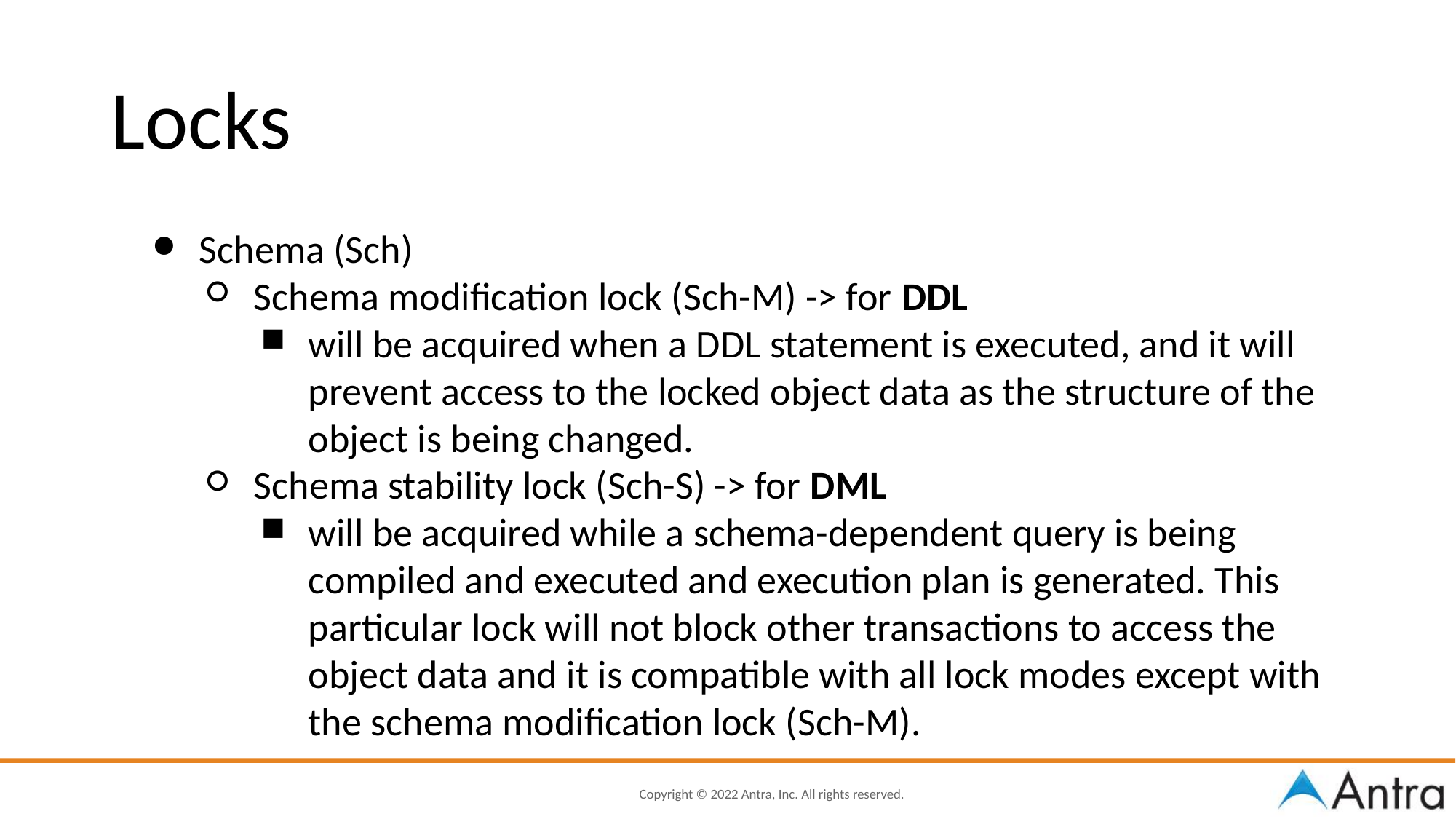

Locks
Schema (Sch)
Schema modification lock (Sch-M) -> for DDL
will be acquired when a DDL statement is executed, and it will prevent access to the locked object data as the structure of the object is being changed.
Schema stability lock (Sch-S) -> for DML
will be acquired while a schema-dependent query is being compiled and executed and execution plan is generated. This particular lock will not block other transactions to access the object data and it is compatible with all lock modes except with the schema modification lock (Sch-M).